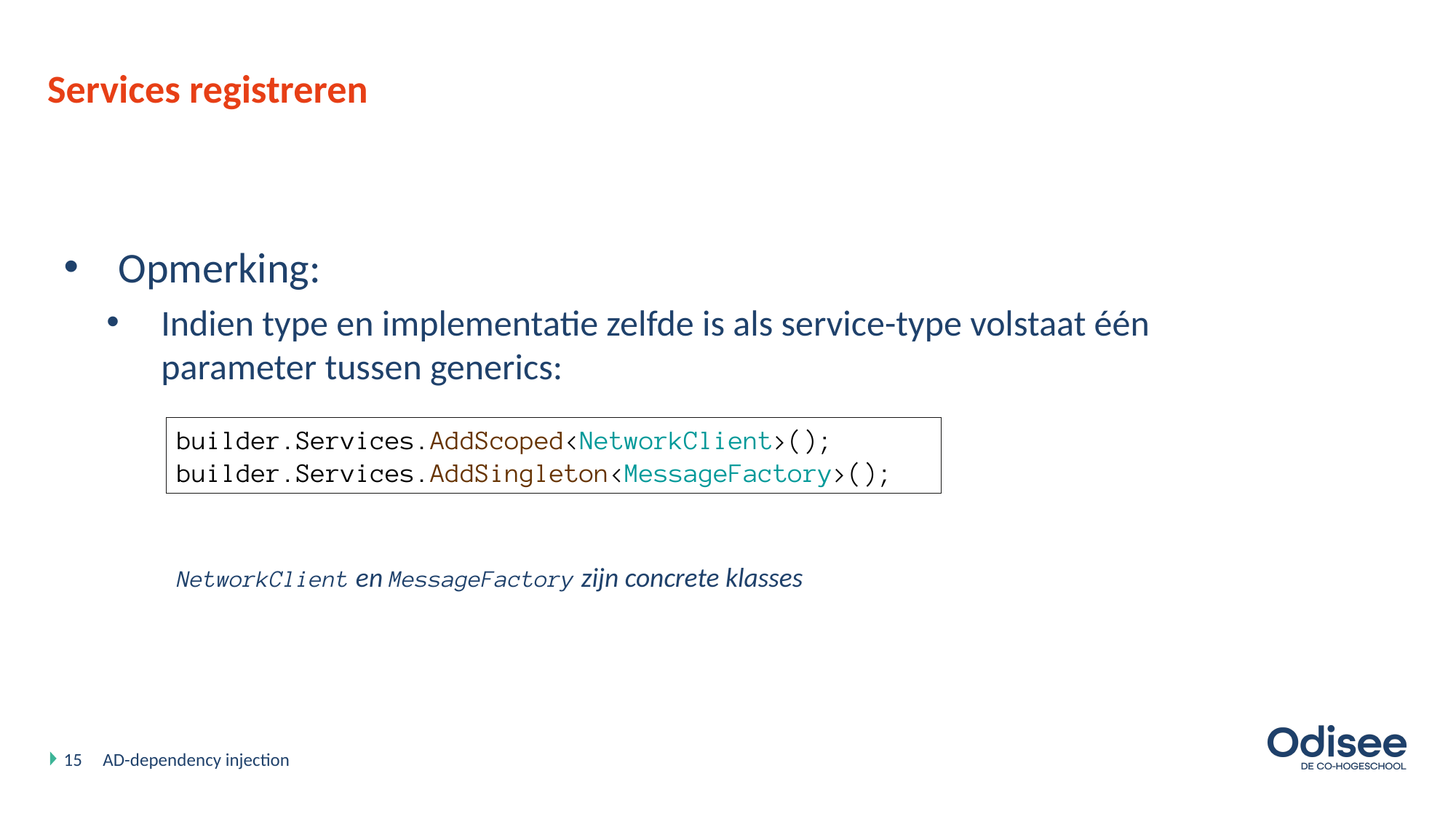

# Services registreren
Opmerking:
Indien type en implementatie zelfde is als service-type volstaat één parameter tussen generics:
builder.Services.AddScoped<NetworkClient>(); builder.Services.AddSingleton<MessageFactory>();
NetworkClient en MessageFactory zijn concrete klasses
15
AD-dependency injection